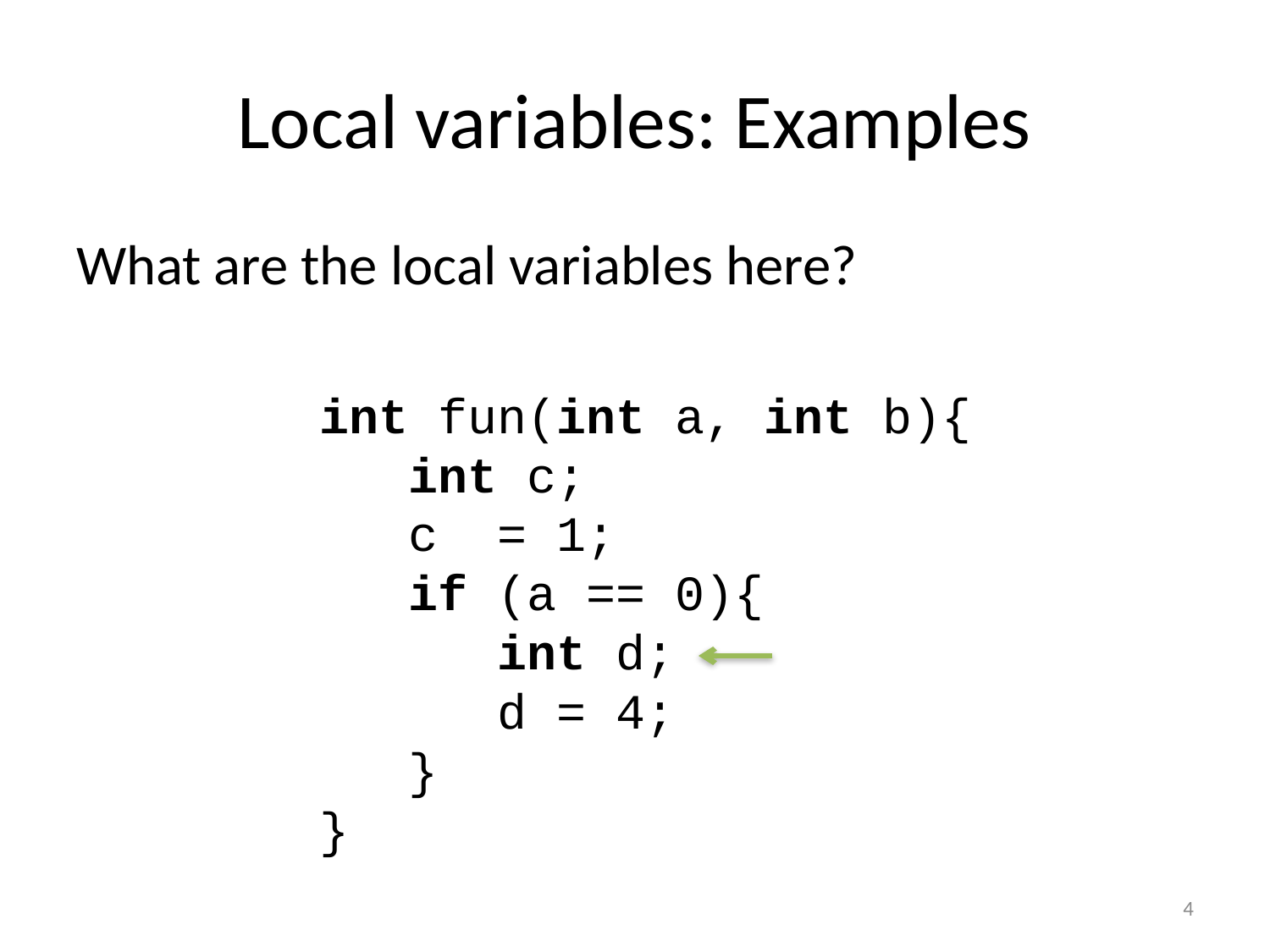

# Local variables: Examples
What are the local variables here?

int fun(int a, int b){
   int c;
   c  = 1;
   if (a == 0){
      int d;
      d = 4;
   }
}
4